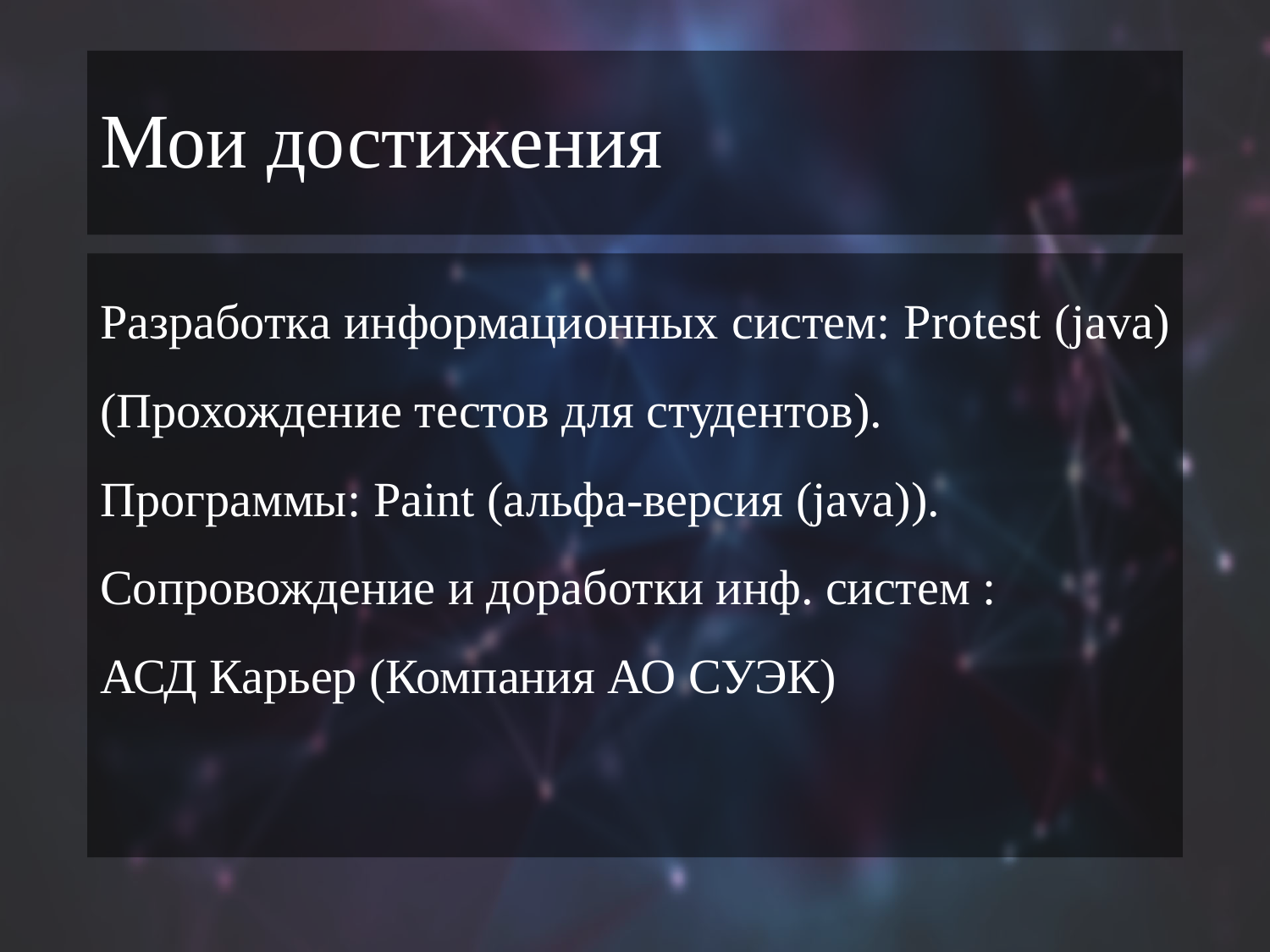

# Мои достижения
Разработка информационных систем: Protest (java) (Прохождение тестов для студентов).
Программы: Paint (альфа-версия (java)).
Сопровождение и доработки инф. систем :
АСД Карьер (Компания АО СУЭК)